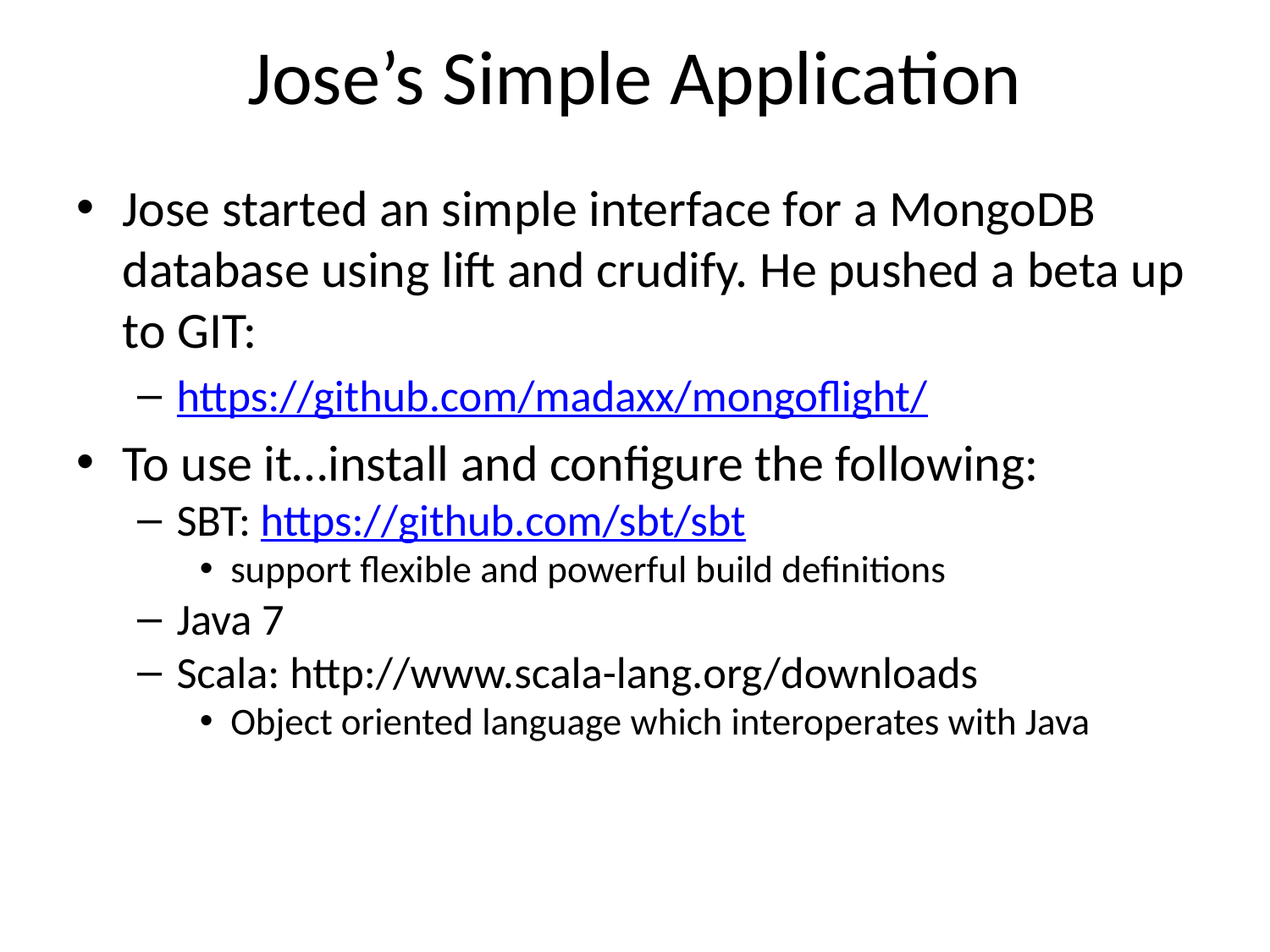

# Jose’s Simple Application
Jose started an simple interface for a MongoDB database using lift and crudify. He pushed a beta up to GIT:
https://github.com/madaxx/mongoflight/
To use it…install and configure the following:
SBT: https://github.com/sbt/sbt
support flexible and powerful build definitions
Java 7
Scala: http://www.scala-lang.org/downloads
Object oriented language which interoperates with Java